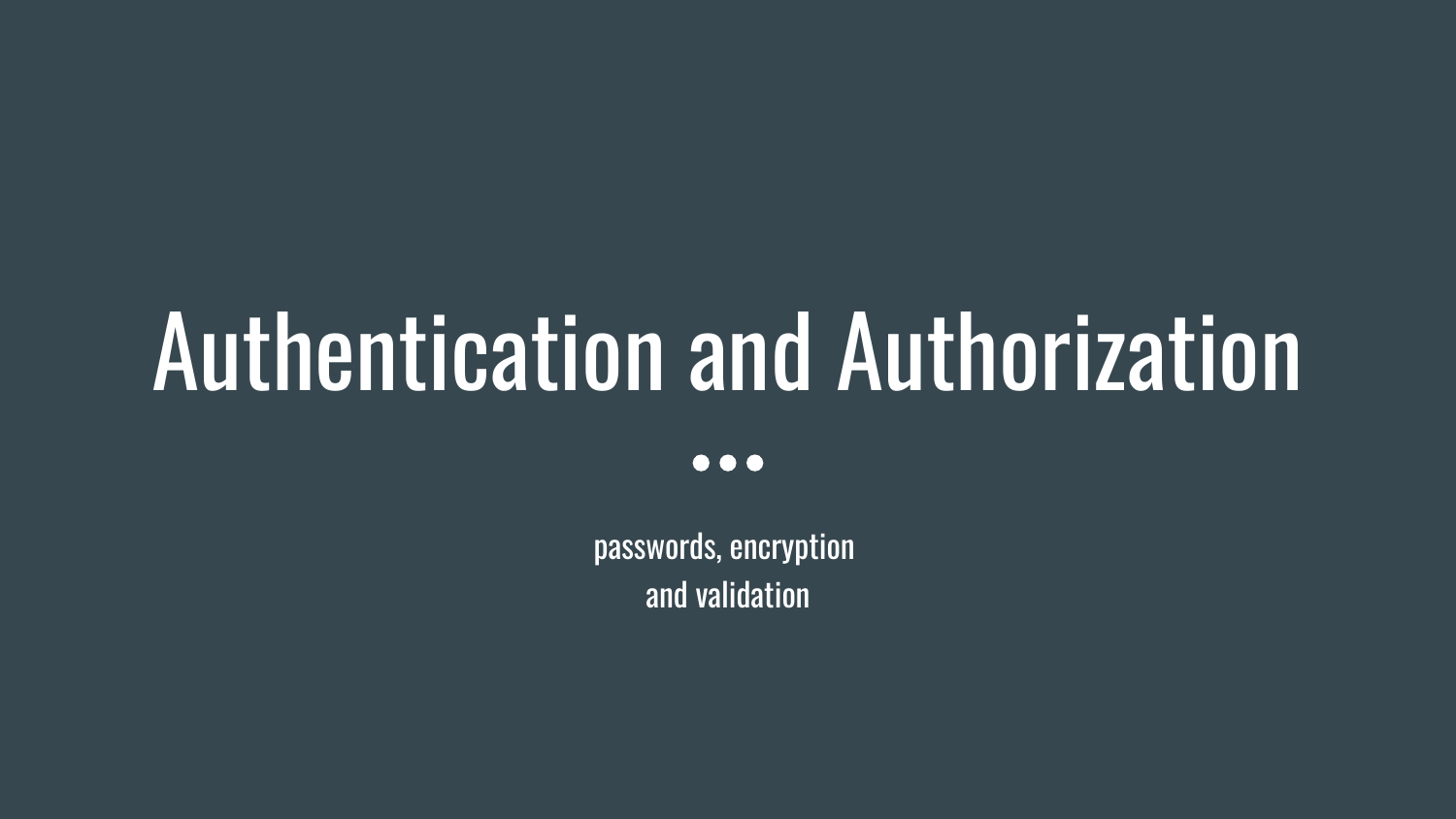

# Authentication and Authorization
passwords, encryption
and validation